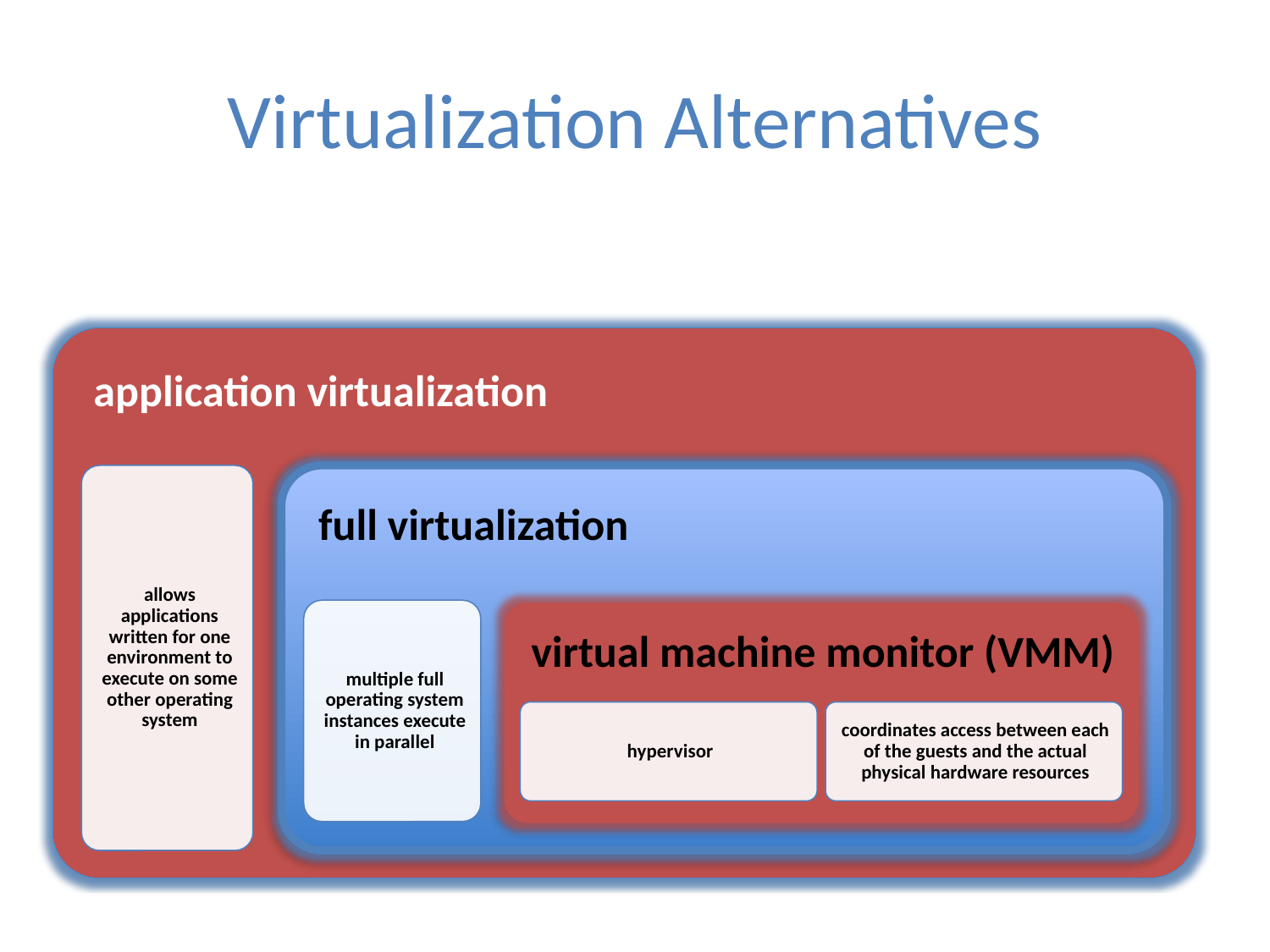

# Virtualization Alternatives
application virtualization
allows applications written for one environment to execute on some other operating system
full virtualization
multiple full operating system instances execute in parallel
virtual machine monitor (VMM)
hypervisor
coordinates access between each of the guests and the actual physical hardware resources